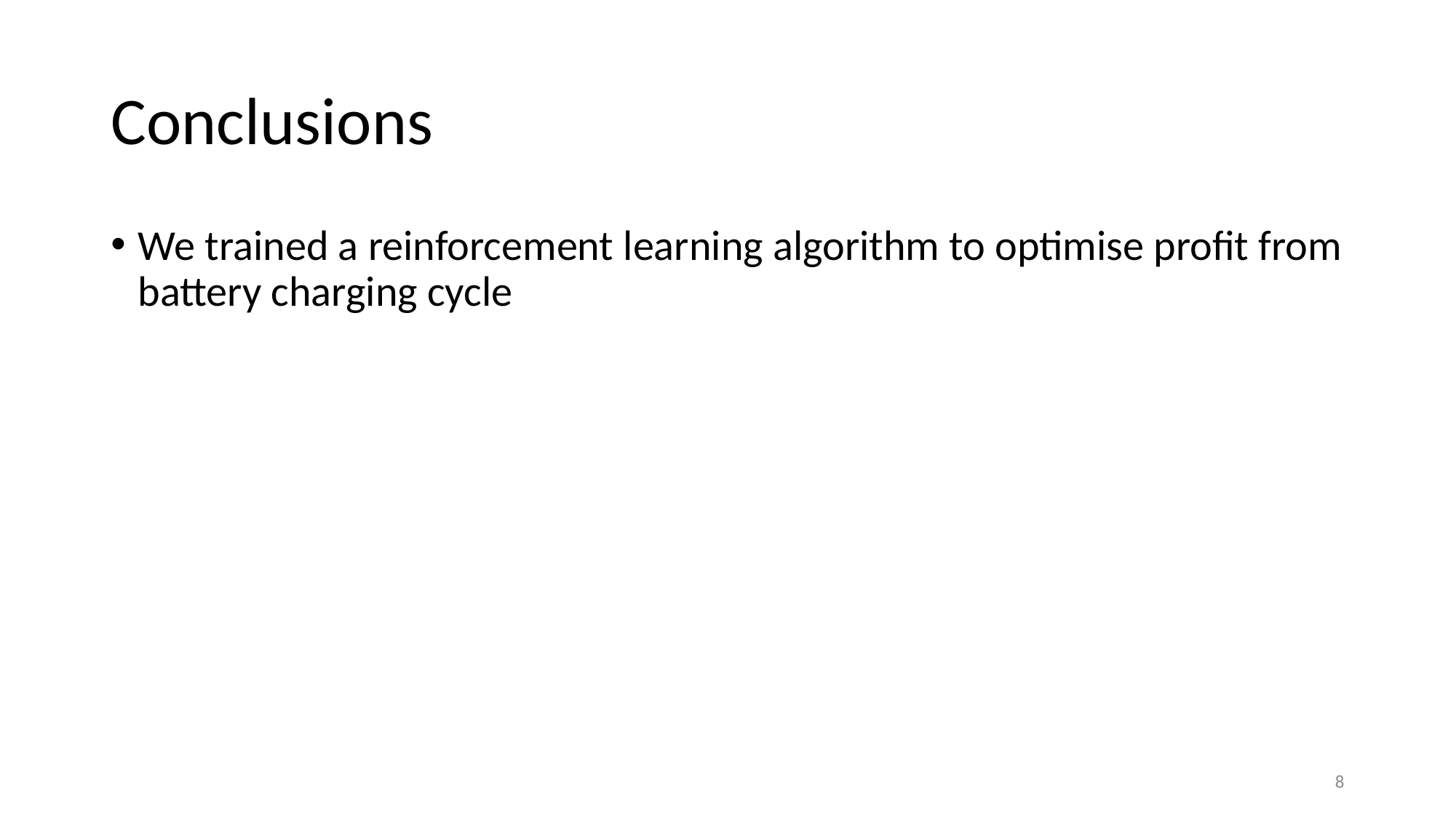

# Conclusions
We trained a reinforcement learning algorithm to optimise profit from battery charging cycle
8